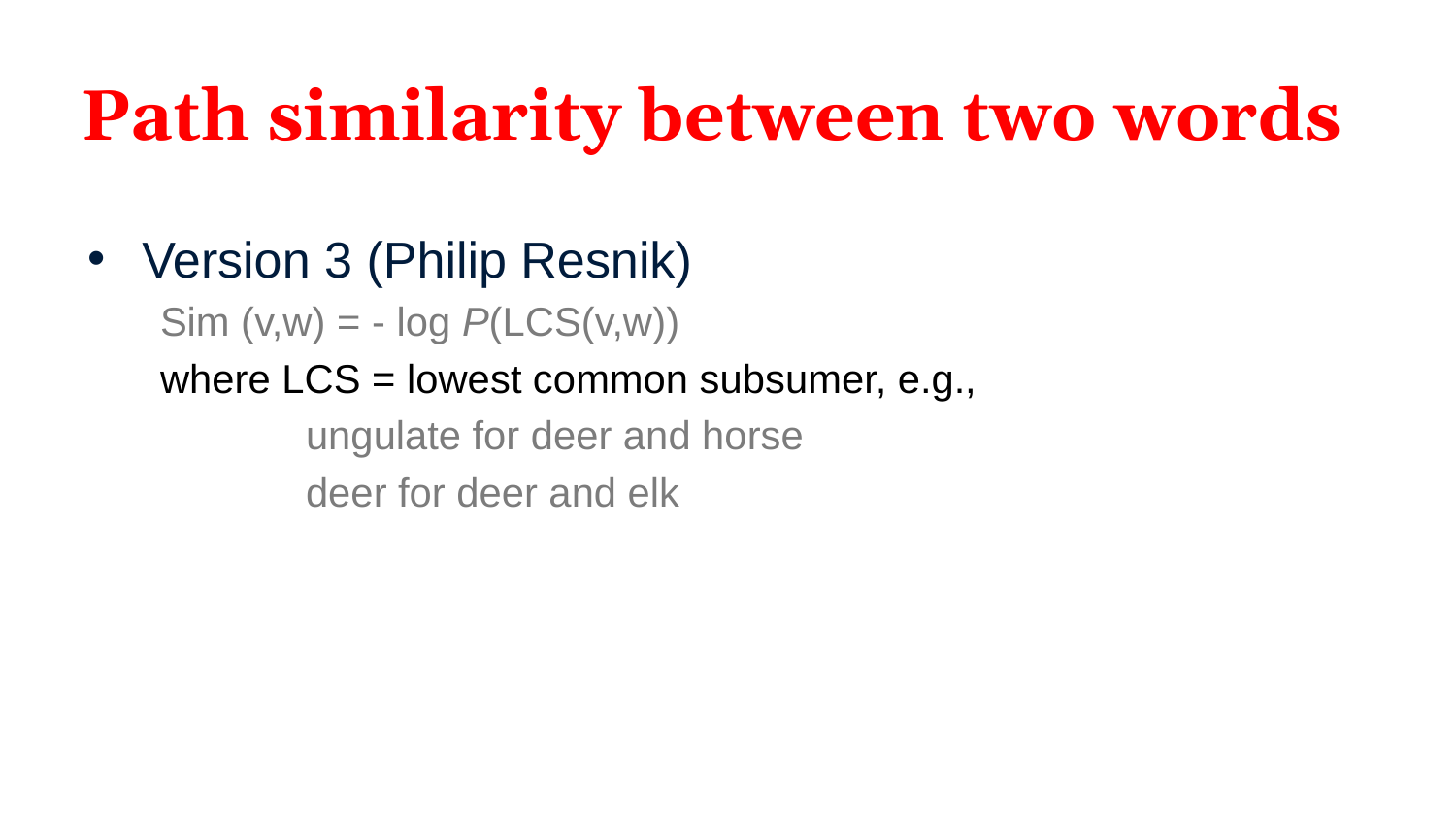

# Path similarity between two words
Version 3 (Philip Resnik)
Sim (v,w) = - log P(LCS(v,w))
where LCS = lowest common subsumer, e.g.,
	ungulate for deer and horse
	deer for deer and elk